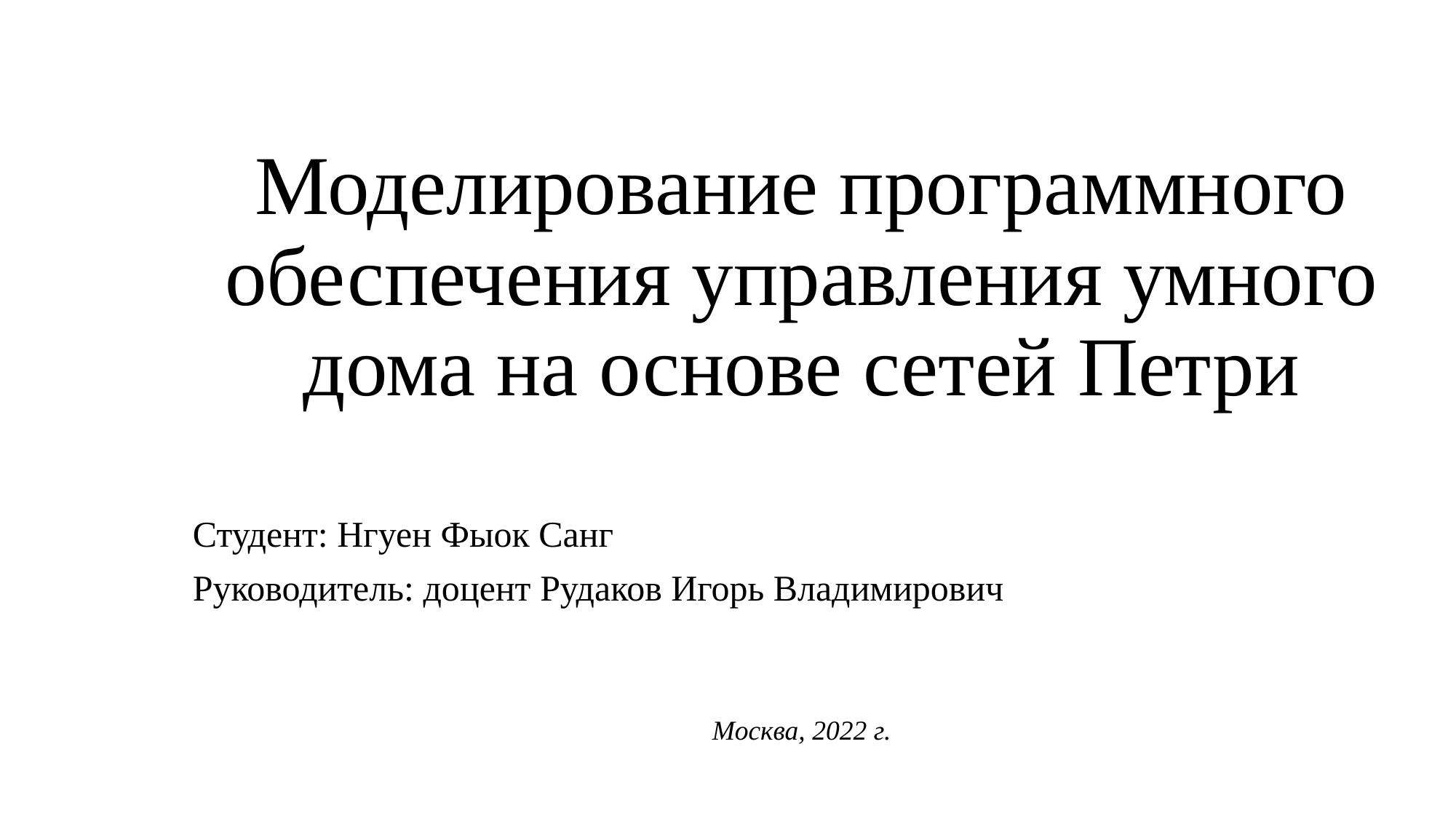

# Моделирование программного обеспечения управления умного дома на основе сетей Петри
Студент: Нгуен Фыок Санг
Руководитель: доцент Рудаков Игорь Владимирович
Москва, 2022 г.